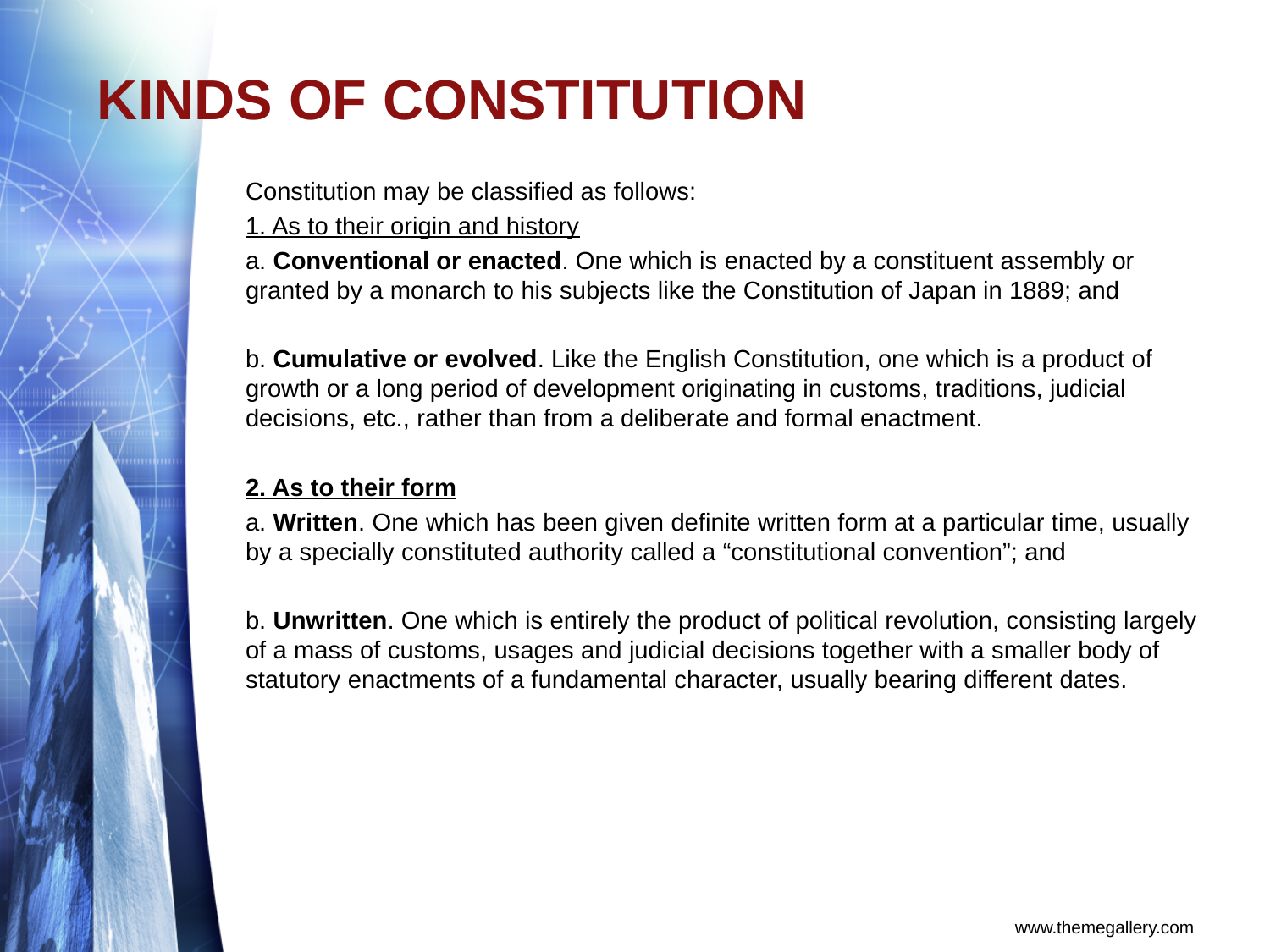

# KINDS OF CONSTITUTION
Constitution may be classified as follows:
1. As to their origin and history
a. Conventional or enacted. One which is enacted by a constituent assembly or granted by a monarch to his subjects like the Constitution of Japan in 1889; and

b. Cumulative or evolved. Like the English Constitution, one which is a product of growth or a long period of development originating in customs, traditions, judicial decisions, etc., rather than from a deliberate and formal enactment.

2. As to their form
a. Written. One which has been given definite written form at a particular time, usually by a specially constituted authority called a “constitutional convention”; and

b. Unwritten. One which is entirely the product of political revolution, consisting largely of a mass of customs, usages and judicial decisions together with a smaller body of statutory enactments of a fundamental character, usually bearing different dates.
www.themegallery.com